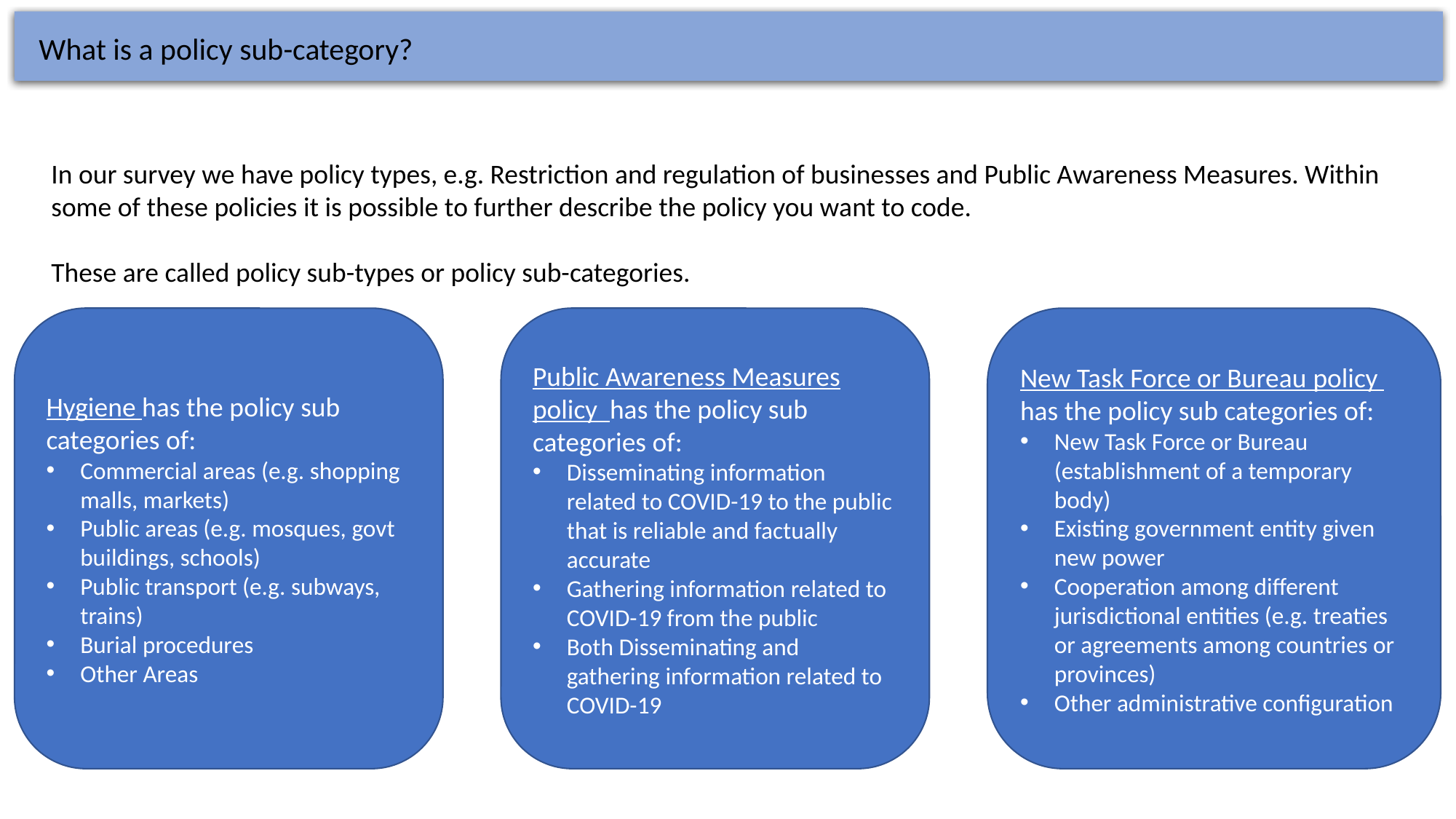

What is a policy sub-category?
In our survey we have policy types, e.g. Restriction and regulation of businesses and Public Awareness Measures. Within some of these policies it is possible to further describe the policy you want to code.

These are called policy sub-types or policy sub-categories.

Public Awareness Measures policy  has the policy sub categories of:
Disseminating information related to COVID-19 to the public that is reliable and factually accurate
Gathering information related to COVID-19 from the public
Both Disseminating and gathering information related to COVID-19
New Task Force or Bureau policy  has the policy sub categories of:
New Task Force or Bureau (establishment of a temporary body)
Existing government entity given new power
Cooperation among different jurisdictional entities (e.g. treaties or agreements among countries or provinces)
Other administrative configuration
Hygiene has the policy sub categories of:
Commercial areas (e.g. shopping malls, markets)
Public areas (e.g. mosques, govt buildings, schools)
Public transport (e.g. subways, trains)
Burial procedures
Other Areas